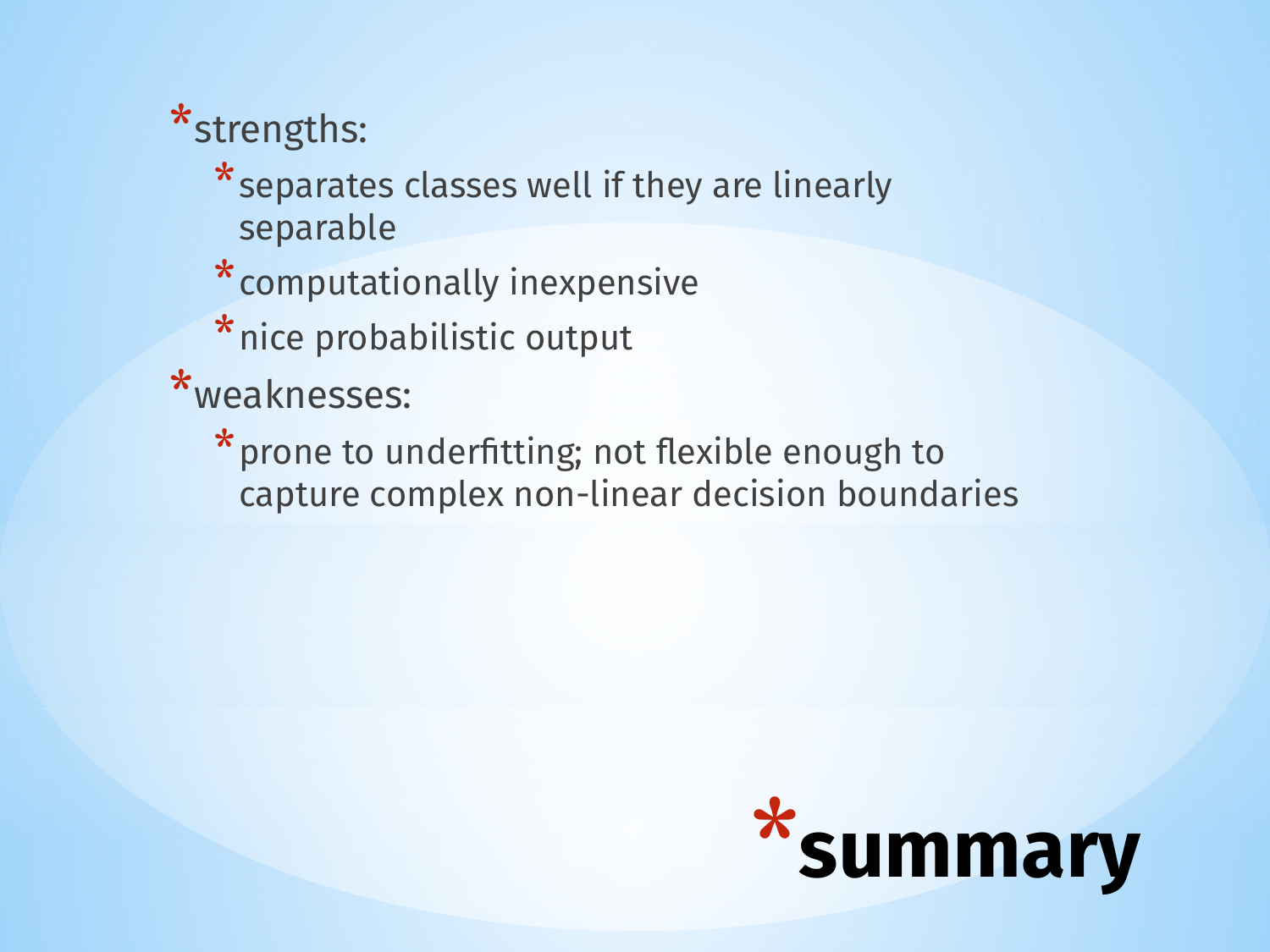

strengths:
separates classes well if they are linearly separable
computationally inexpensive
nice probabilistic output
weaknesses:
prone to underfitting; not flexible enough to capture complex non-linear decision boundaries
# summary